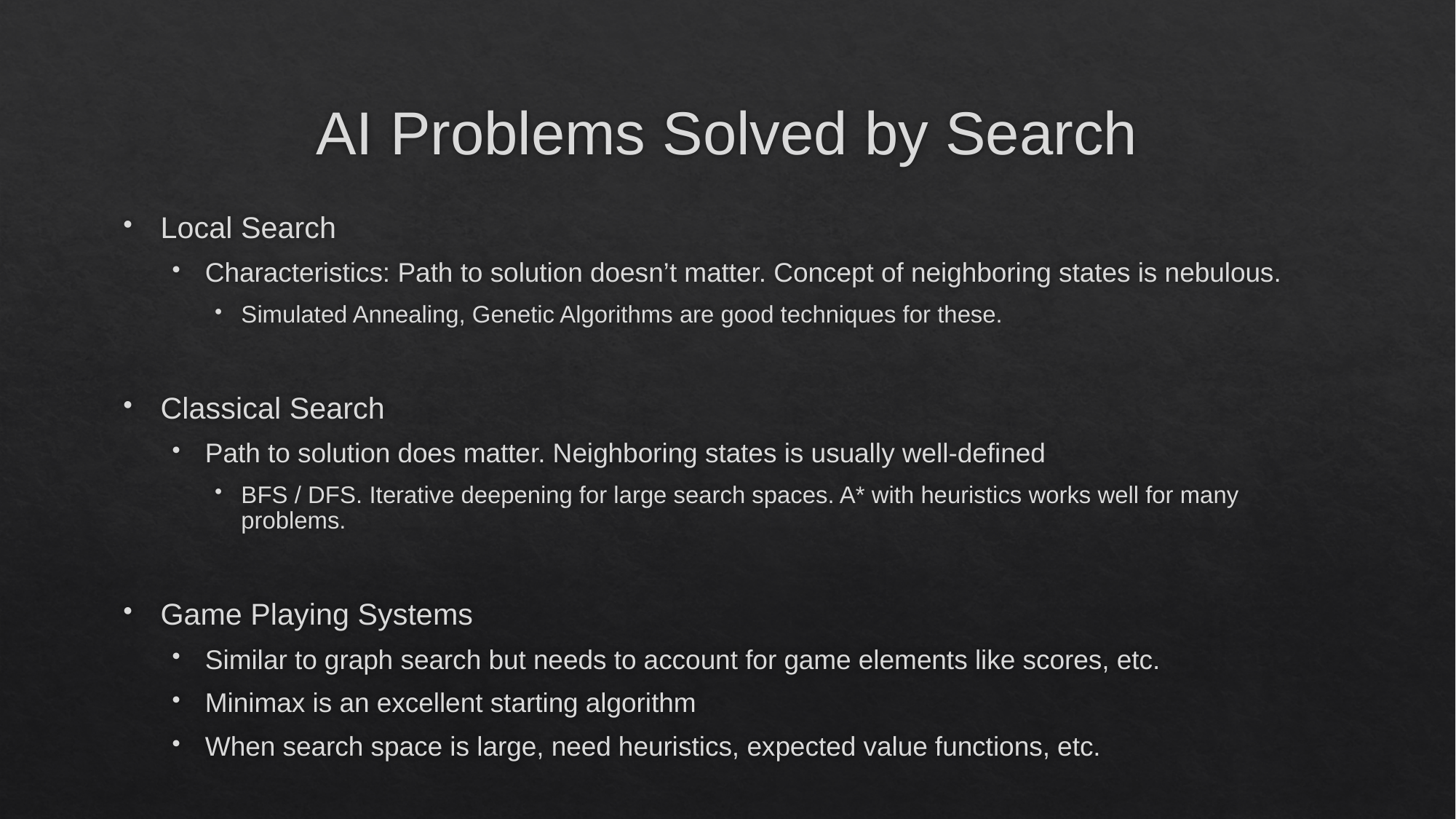

# AI Problems Solved by Search
Local Search
Characteristics: Path to solution doesn’t matter. Concept of neighboring states is nebulous.
Simulated Annealing, Genetic Algorithms are good techniques for these.

Classical Search
Path to solution does matter. Neighboring states is usually well-defined
BFS / DFS. Iterative deepening for large search spaces. A* with heuristics works well for many problems.

Game Playing Systems
Similar to graph search but needs to account for game elements like scores, etc.
Minimax is an excellent starting algorithm
When search space is large, need heuristics, expected value functions, etc.